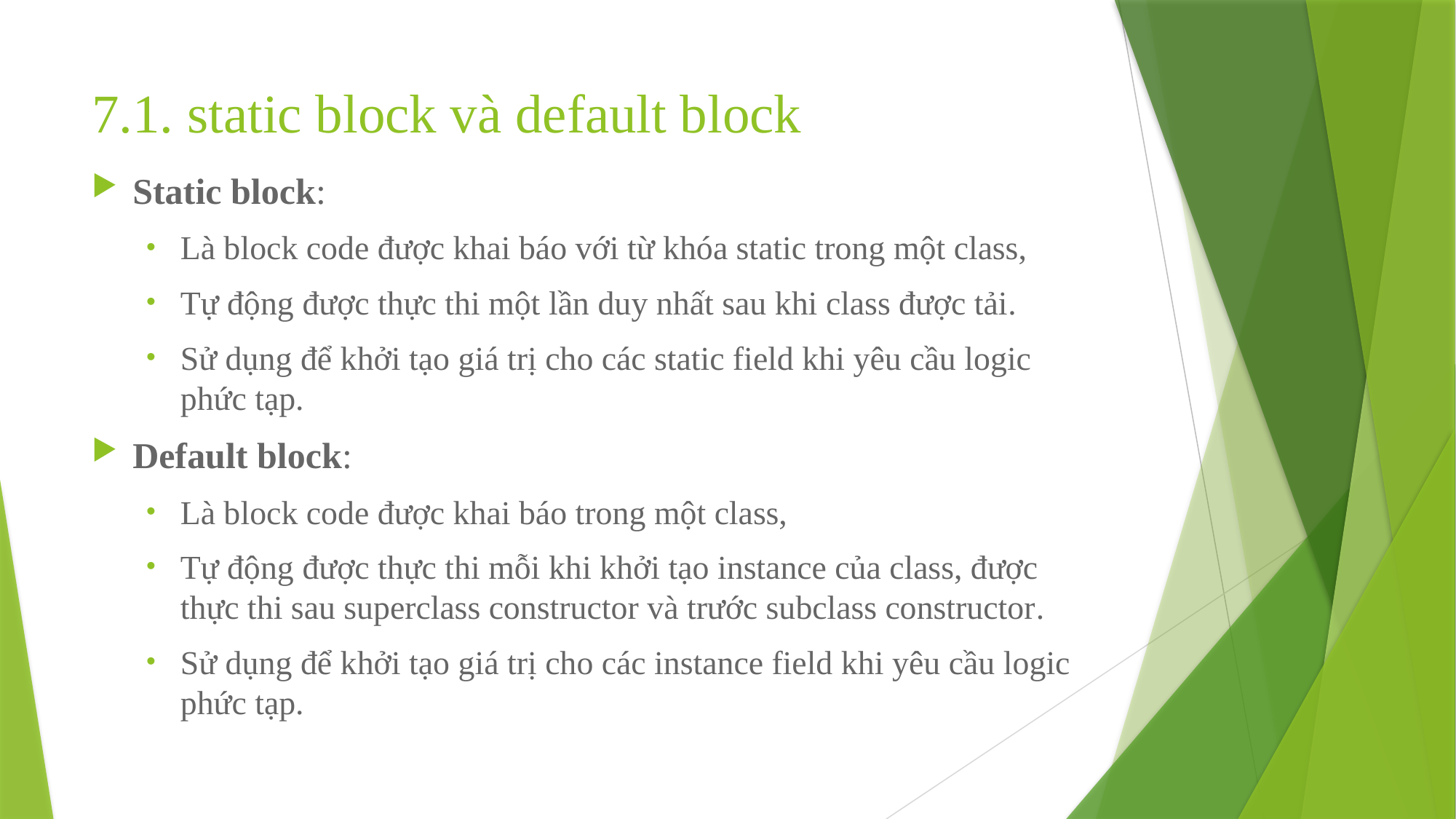

# 7.1. static block và default block
Static block:
Là block code được khai báo với từ khóa static trong một class,
Tự động được thực thi một lần duy nhất sau khi class được tải.
Sử dụng để khởi tạo giá trị cho các static field khi yêu cầu logic phức tạp.
Default block:
Là block code được khai báo trong một class,
Tự động được thực thi mỗi khi khởi tạo instance của class, được thực thi sau superclass constructor và trước subclass constructor.
Sử dụng để khởi tạo giá trị cho các instance field khi yêu cầu logic phức tạp.